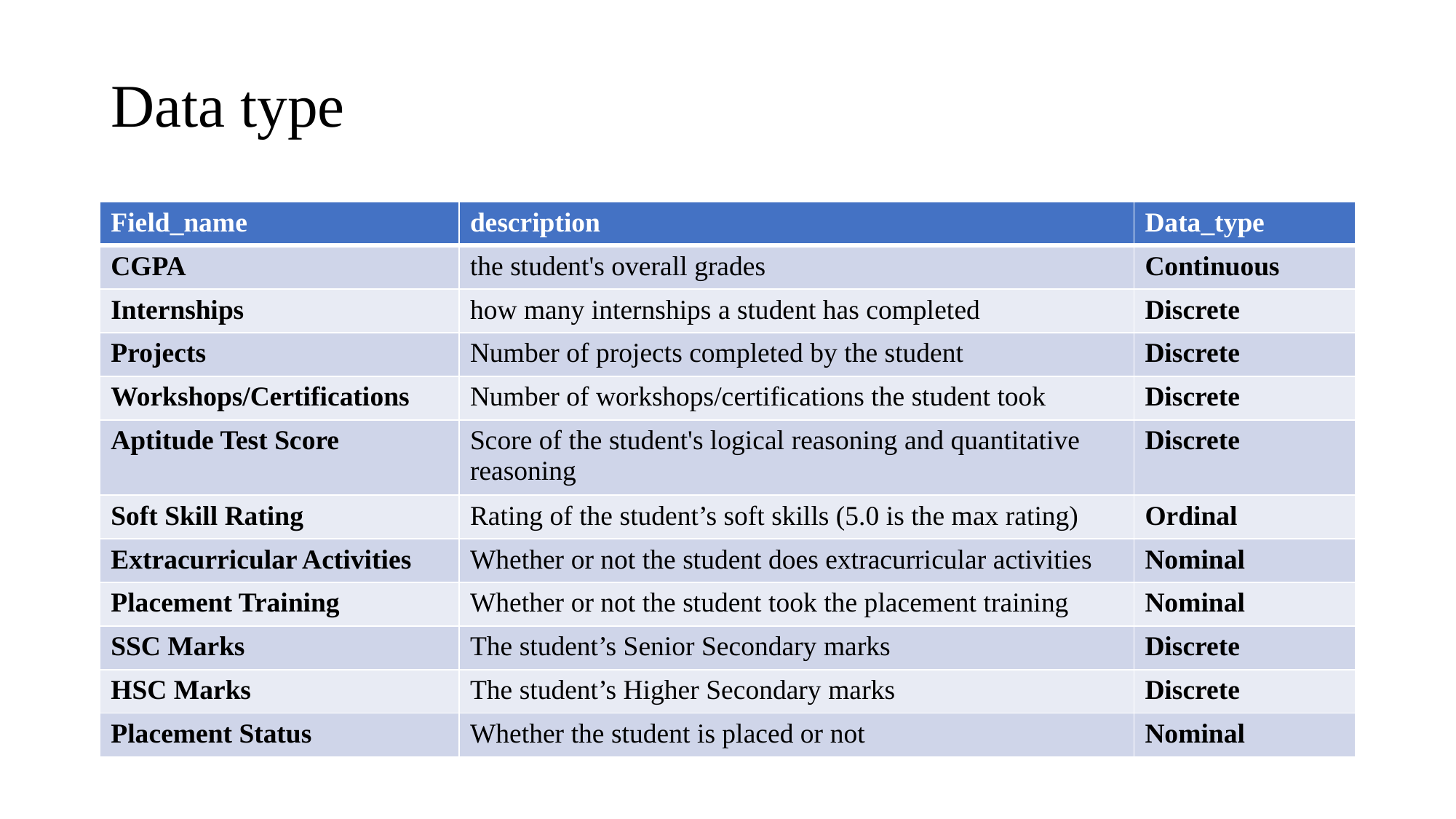

# Data type
| Field\_name | description | Data\_type |
| --- | --- | --- |
| CGPA | the student's overall grades | Continuous |
| Internships | how many internships a student has completed | Discrete |
| Projects | Number of projects completed by the student | Discrete |
| Workshops/Certifications | Number of workshops/certifications the student took | Discrete |
| Aptitude Test Score | Score of the student's logical reasoning and quantitative reasoning | Discrete |
| Soft Skill Rating | Rating of the student’s soft skills (5.0 is the max rating) | Ordinal |
| Extracurricular Activities | Whether or not the student does extracurricular activities | Nominal |
| Placement Training | Whether or not the student took the placement training | Nominal |
| SSC Marks | The student’s Senior Secondary marks | Discrete |
| HSC Marks | The student’s Higher Secondary marks | Discrete |
| Placement Status | Whether the student is placed or not | Nominal |